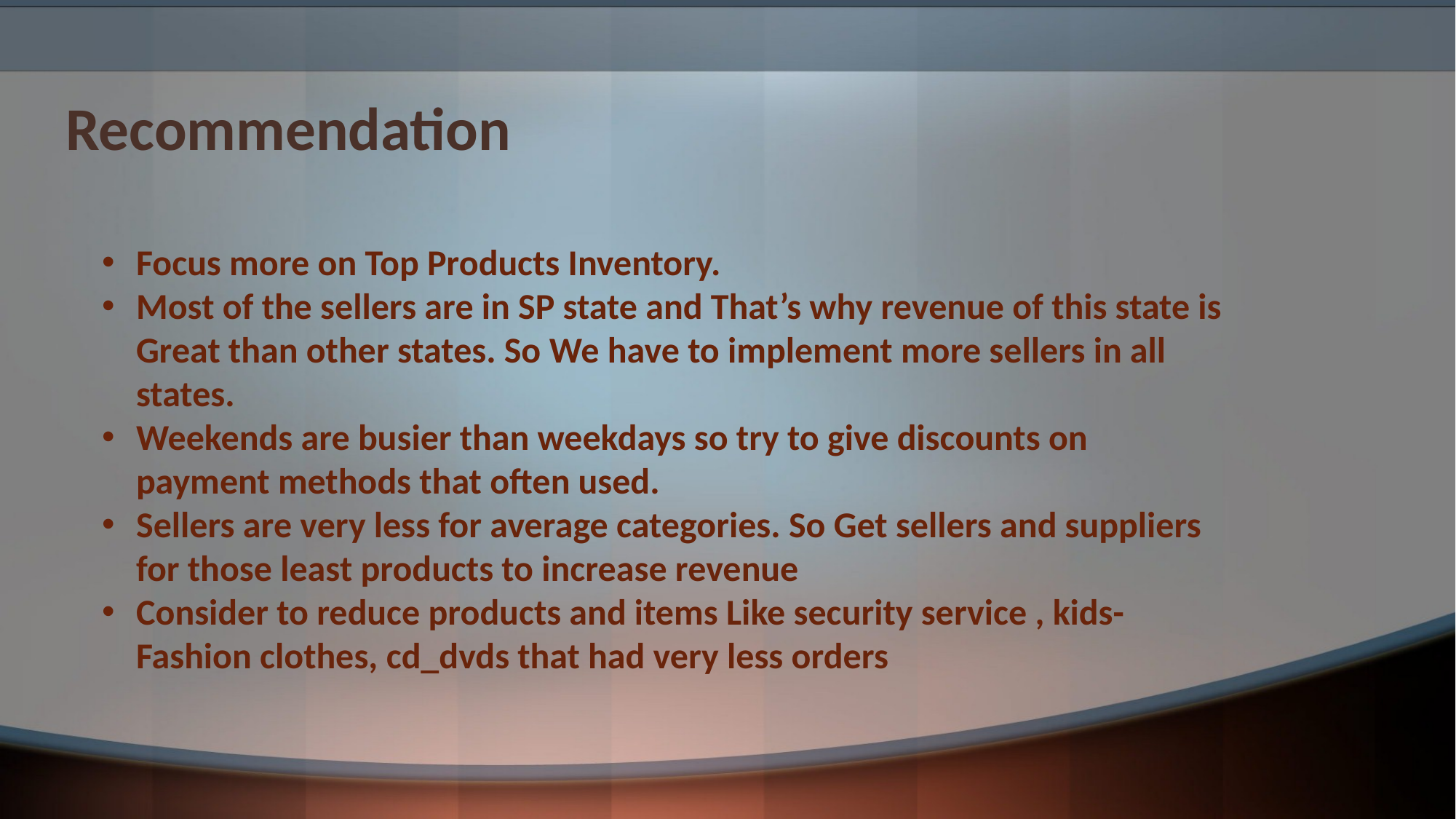

# Recommendation
Focus more on Top Products Inventory.
Most of the sellers are in SP state and That’s why revenue of this state is Great than other states. So We have to implement more sellers in all states.
Weekends are busier than weekdays so try to give discounts on payment methods that often used.
Sellers are very less for average categories. So Get sellers and suppliers for those least products to increase revenue
Consider to reduce products and items Like security service , kids-Fashion clothes, cd_dvds that had very less orders